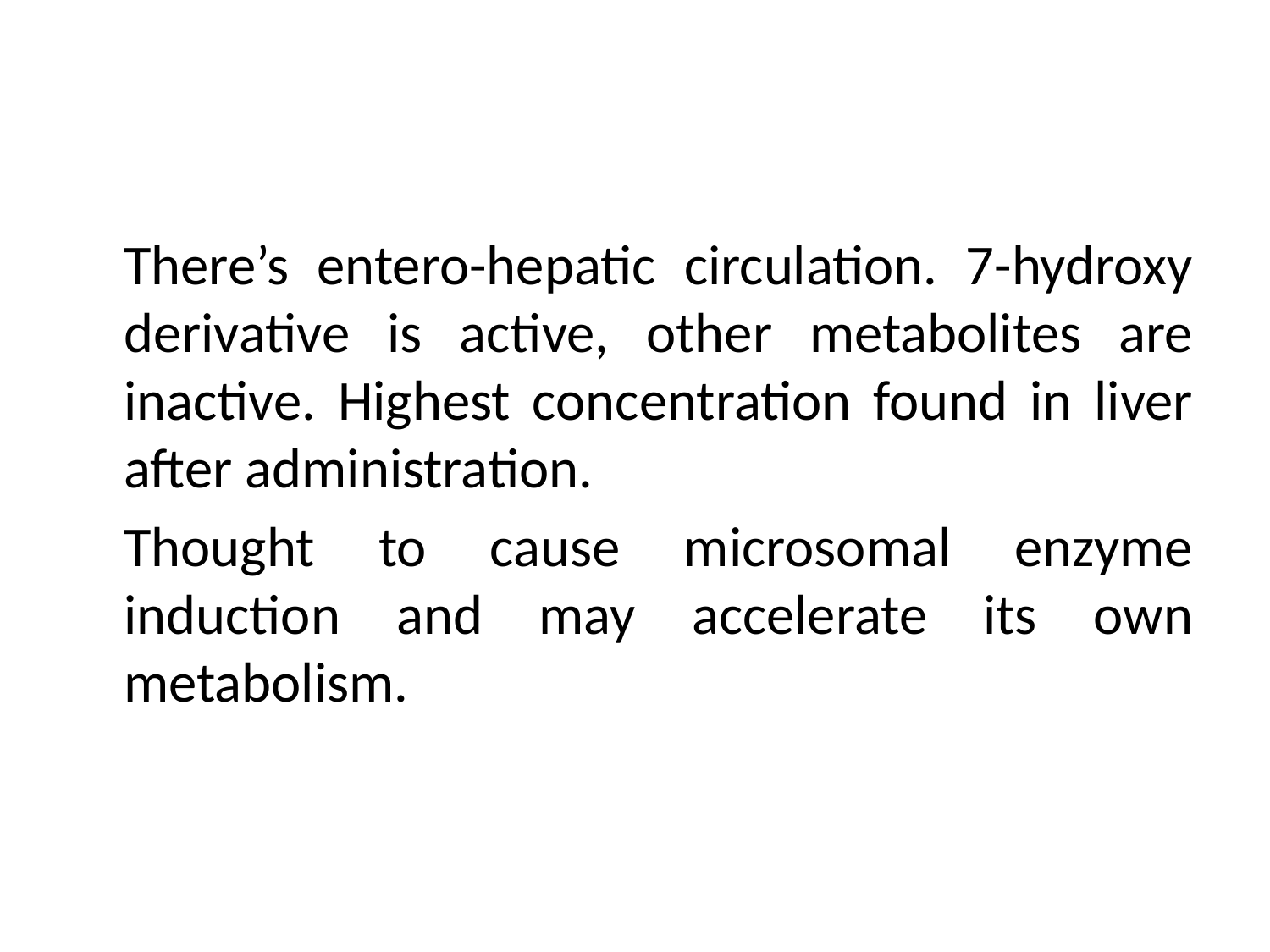

#
	There’s entero-hepatic circulation. 7-hydroxy derivative is active, other metabolites are inactive. Highest concentration found in liver after administration.
	Thought to cause microsomal enzyme induction and may accelerate its own metabolism.